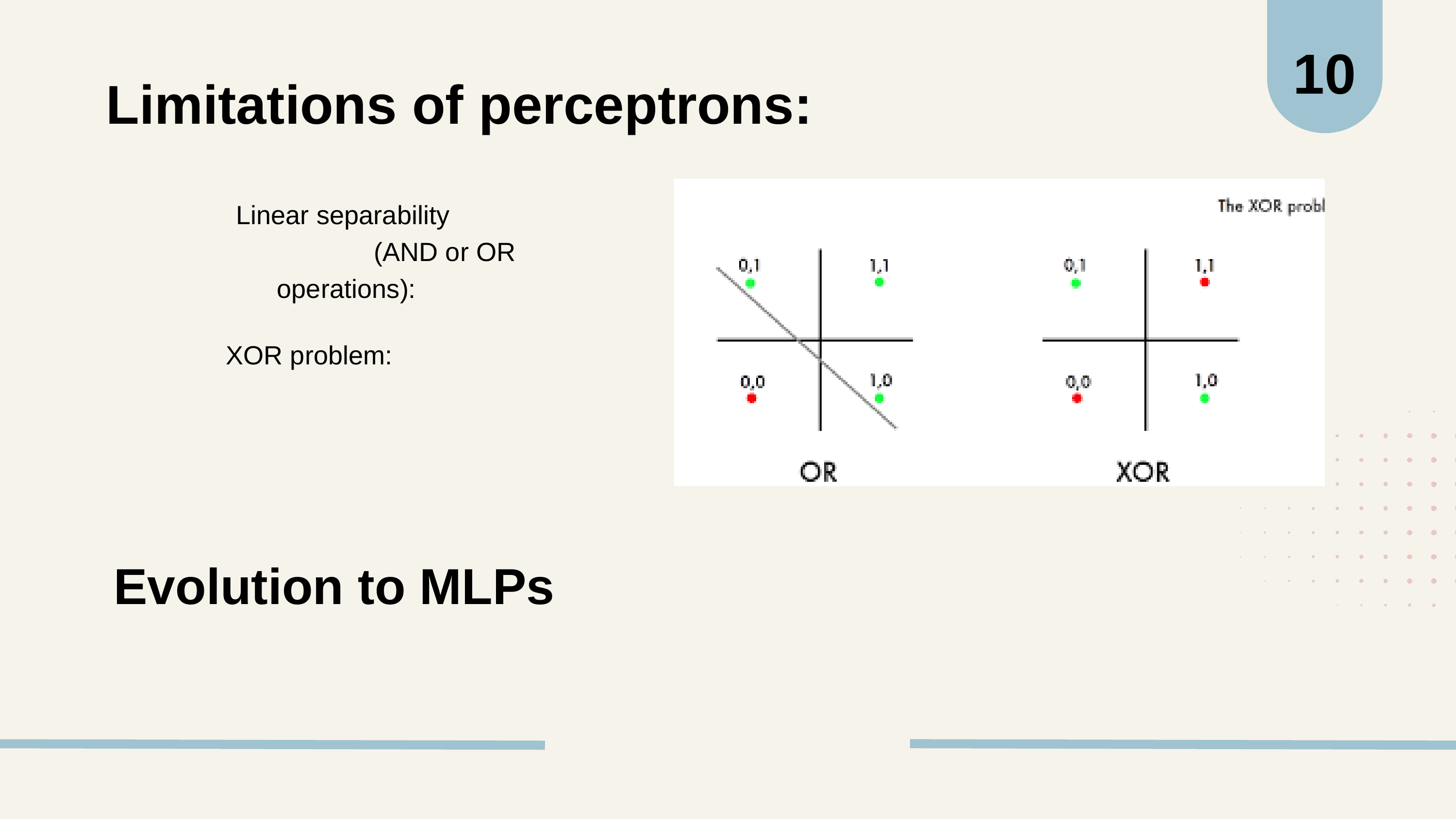

10

Limitations of perceptrons:

Linear separability
                           (AND or OR operations):
XOR problem:

Evolution to MLPs